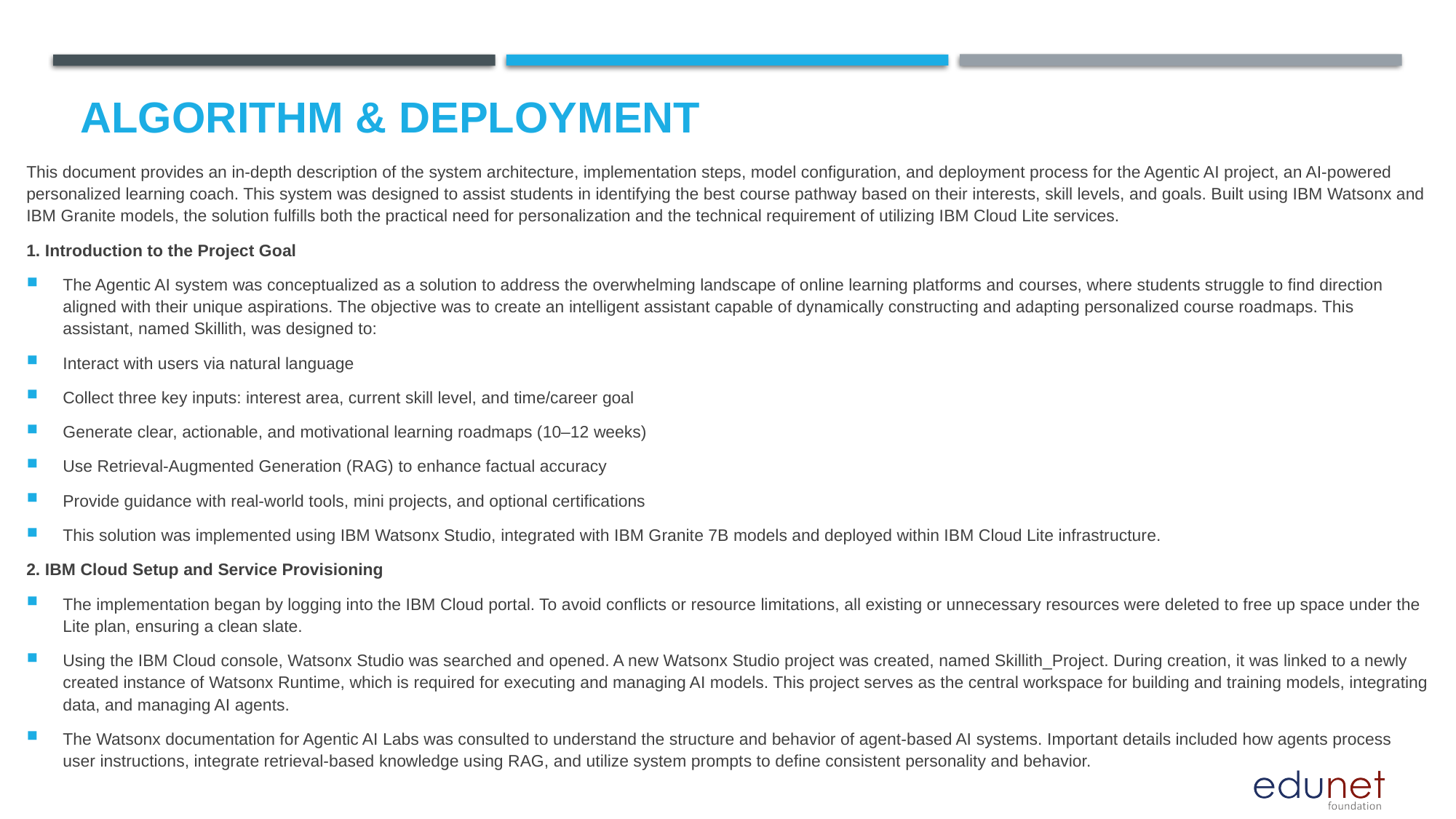

# Algorithm & Deployment
This document provides an in-depth description of the system architecture, implementation steps, model configuration, and deployment process for the Agentic AI project, an AI-powered personalized learning coach. This system was designed to assist students in identifying the best course pathway based on their interests, skill levels, and goals. Built using IBM Watsonx and IBM Granite models, the solution fulfills both the practical need for personalization and the technical requirement of utilizing IBM Cloud Lite services.
1. Introduction to the Project Goal
The Agentic AI system was conceptualized as a solution to address the overwhelming landscape of online learning platforms and courses, where students struggle to find direction aligned with their unique aspirations. The objective was to create an intelligent assistant capable of dynamically constructing and adapting personalized course roadmaps. This assistant, named Skillith, was designed to:
Interact with users via natural language
Collect three key inputs: interest area, current skill level, and time/career goal
Generate clear, actionable, and motivational learning roadmaps (10–12 weeks)
Use Retrieval-Augmented Generation (RAG) to enhance factual accuracy
Provide guidance with real-world tools, mini projects, and optional certifications
This solution was implemented using IBM Watsonx Studio, integrated with IBM Granite 7B models and deployed within IBM Cloud Lite infrastructure.
2. IBM Cloud Setup and Service Provisioning
The implementation began by logging into the IBM Cloud portal. To avoid conflicts or resource limitations, all existing or unnecessary resources were deleted to free up space under the Lite plan, ensuring a clean slate.
Using the IBM Cloud console, Watsonx Studio was searched and opened. A new Watsonx Studio project was created, named Skillith_Project. During creation, it was linked to a newly created instance of Watsonx Runtime, which is required for executing and managing AI models. This project serves as the central workspace for building and training models, integrating data, and managing AI agents.
The Watsonx documentation for Agentic AI Labs was consulted to understand the structure and behavior of agent-based AI systems. Important details included how agents process user instructions, integrate retrieval-based knowledge using RAG, and utilize system prompts to define consistent personality and behavior.